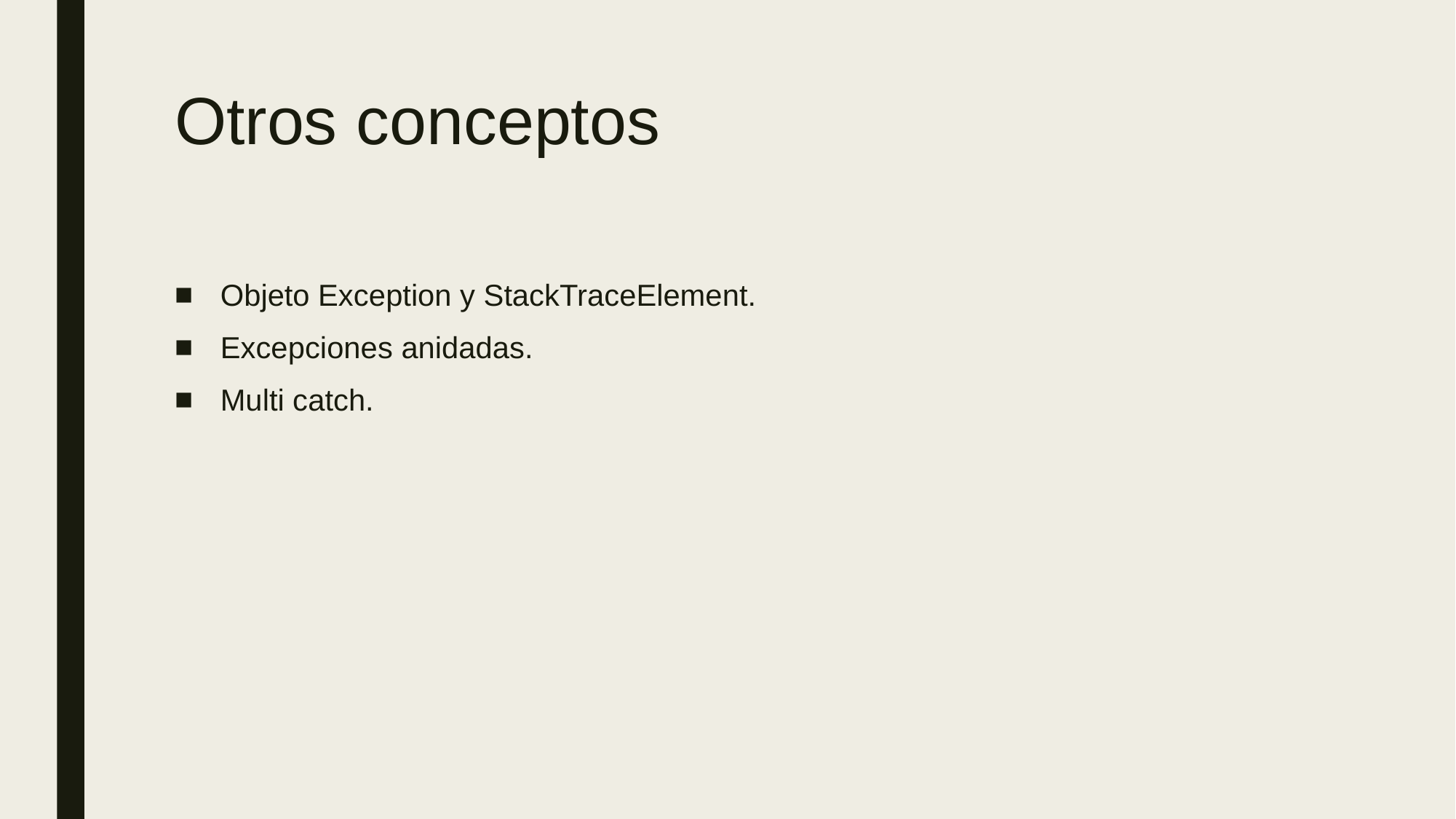

# Otros conceptos
Objeto Exception y StackTraceElement.
Excepciones anidadas.
Multi catch.